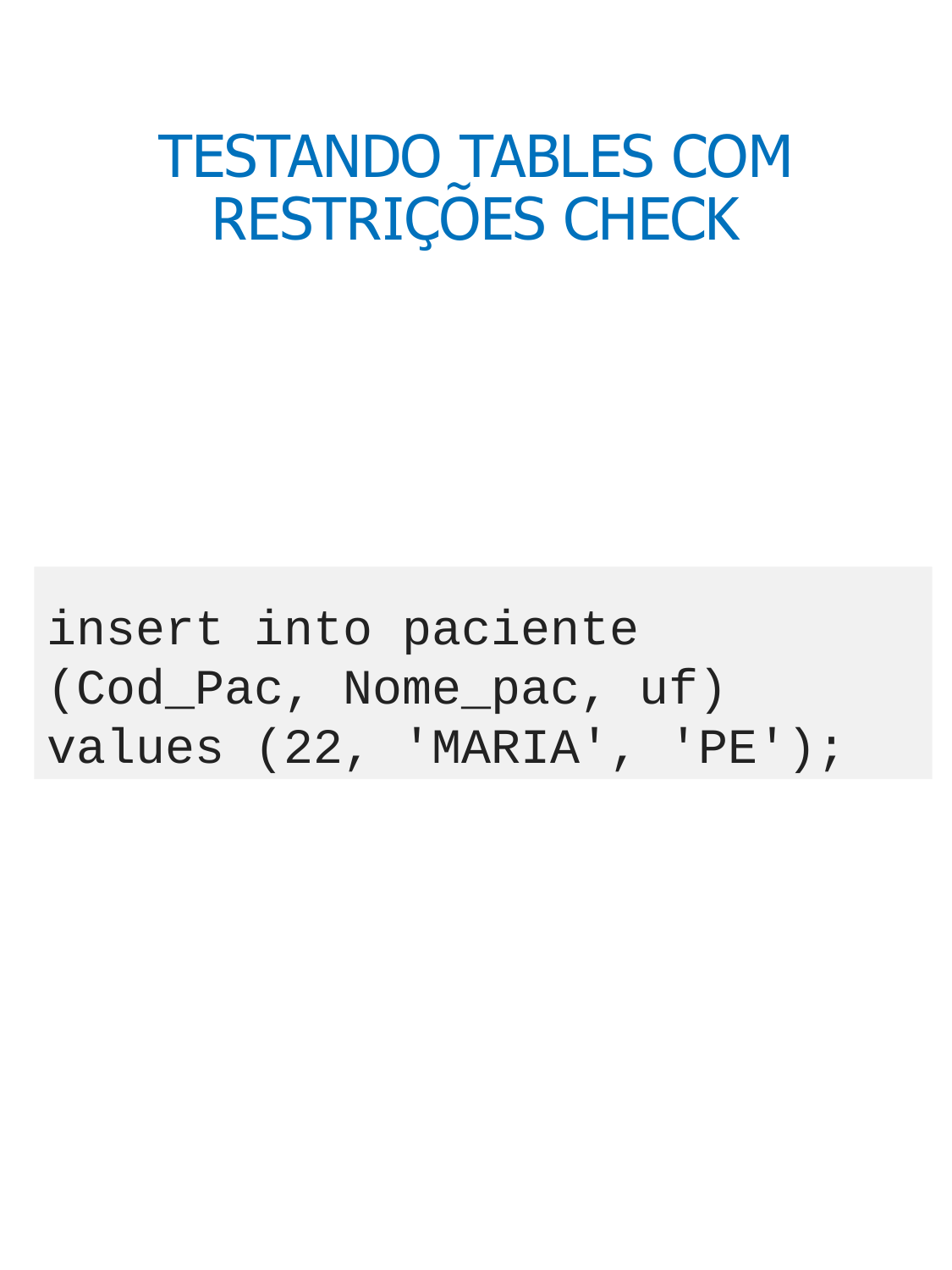

# TESTANDO TABLES COM RESTRIÇÕES CHECK
insert into paciente (Cod_Pac, Nome_pac, uf) values (22, 'MARIA', 'PE');